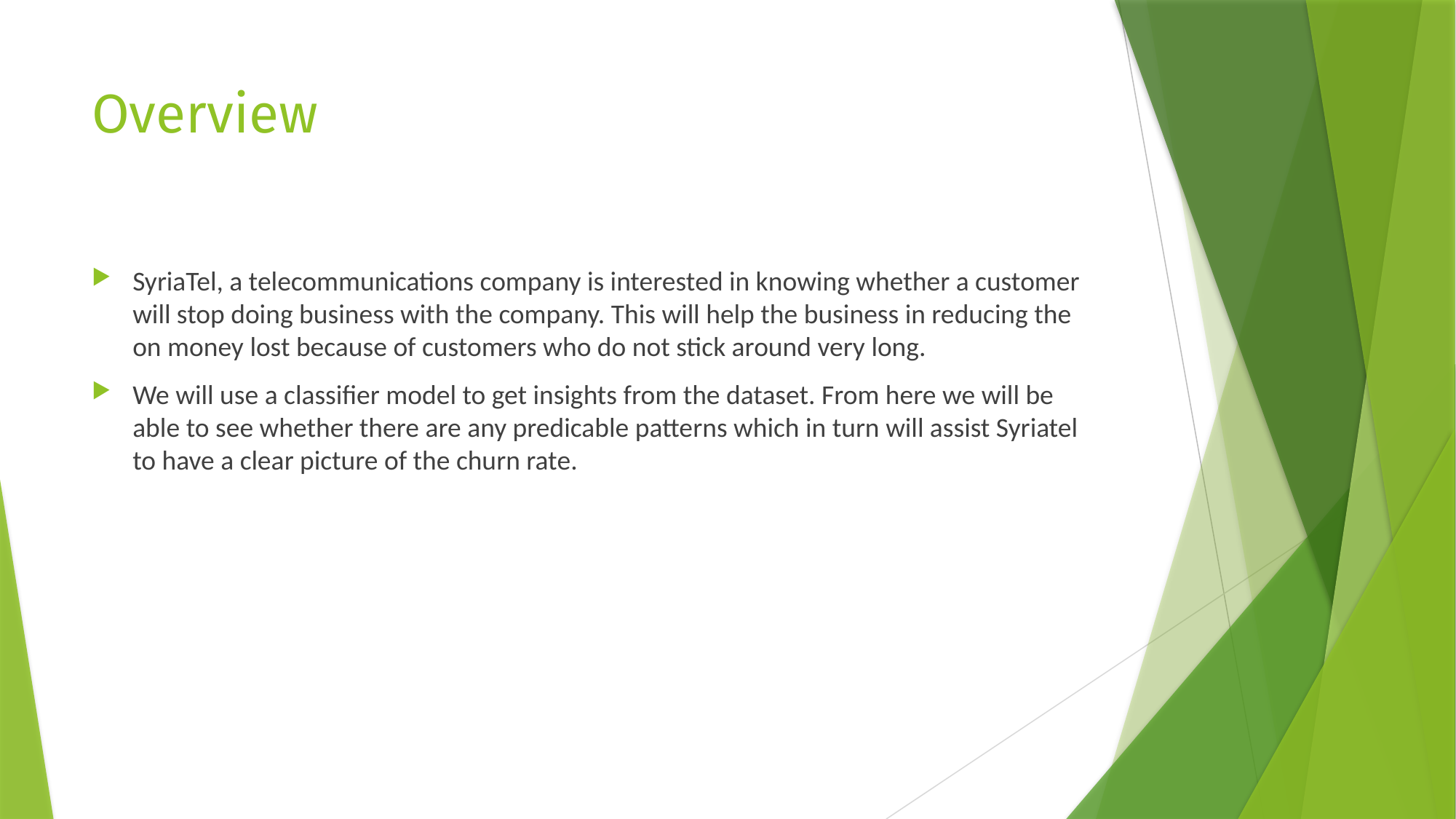

# Overview
SyriaTel, a telecommunications company is interested in knowing whether a customer will stop doing business with the company. This will help the business in reducing the on money lost because of customers who do not stick around very long.
We will use a classifier model to get insights from the dataset. From here we will be able to see whether there are any predicable patterns which in turn will assist Syriatel to have a clear picture of the churn rate.